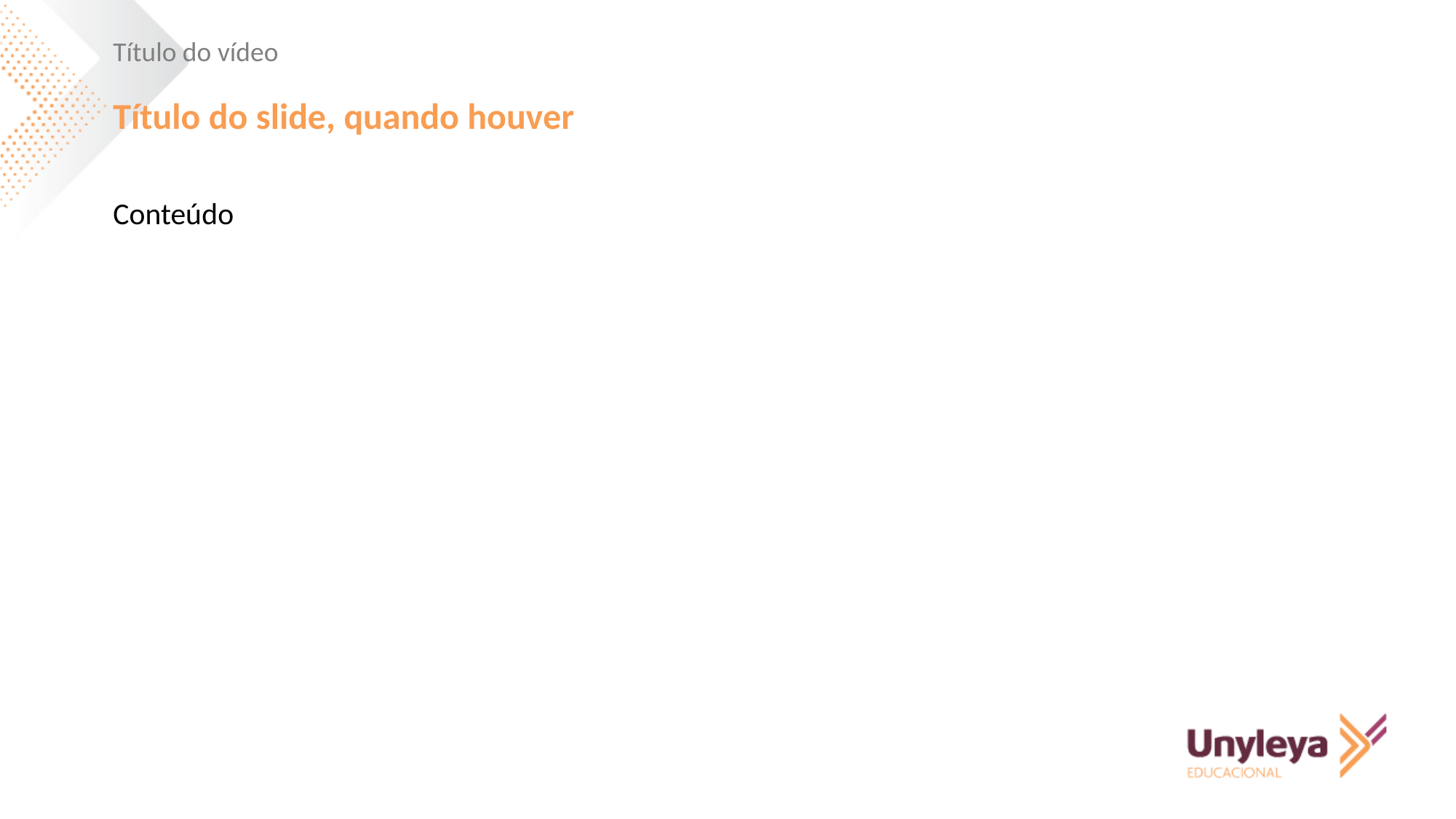

Título do vídeo
Título do slide, quando houver
Conteúdo